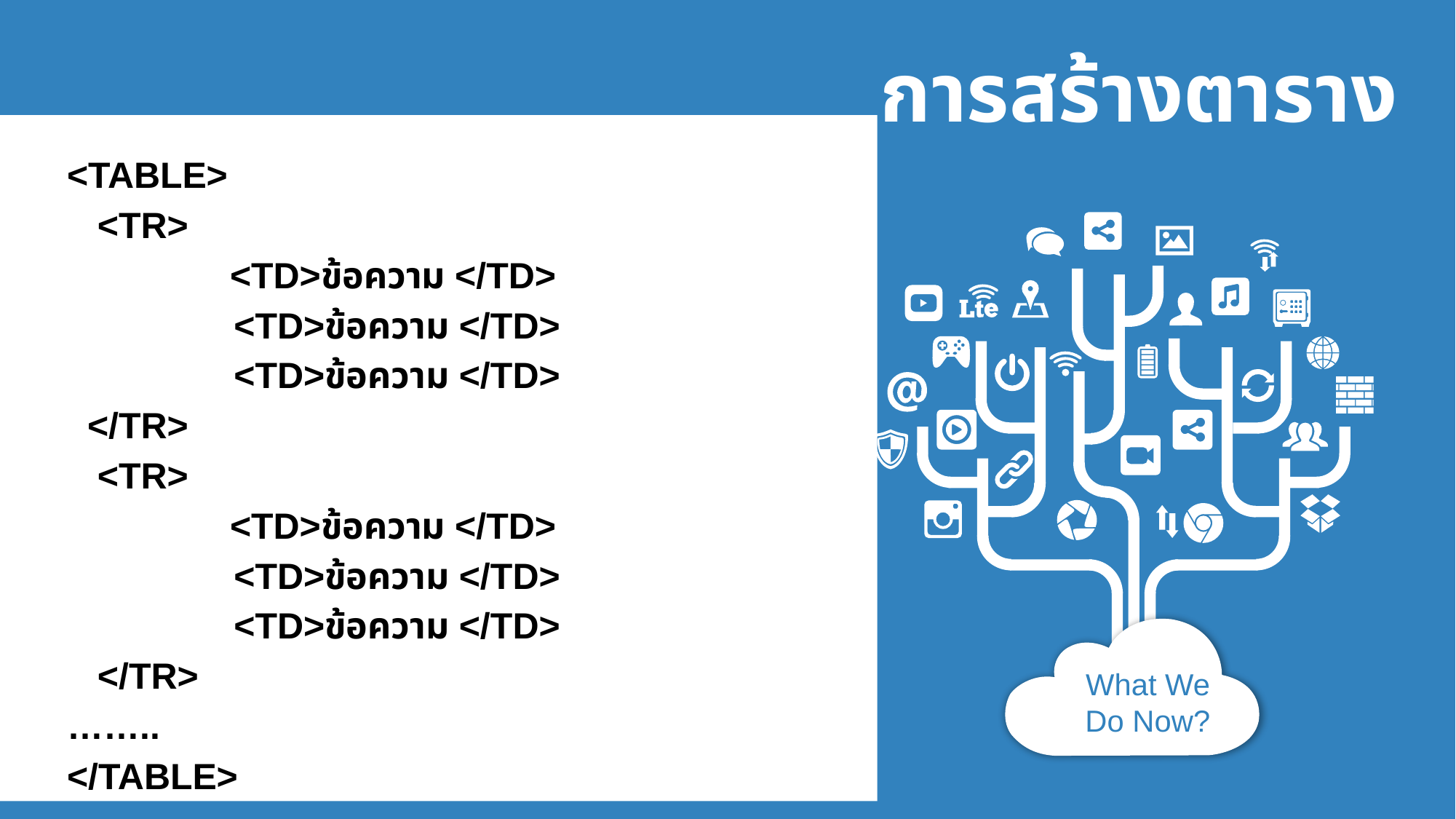

การสร้างตาราง

<TABLE>
   <TR>
                <TD>ข้อความ </TD>
		   <TD>ข้อความ </TD>
		   <TD>ข้อความ </TD>
  </TR>
   <TR>
                <TD>ข้อความ </TD>
		   <TD>ข้อความ </TD>
		   <TD>ข้อความ </TD>
   </TR>
……..
</TABLE>

What We Do Now?